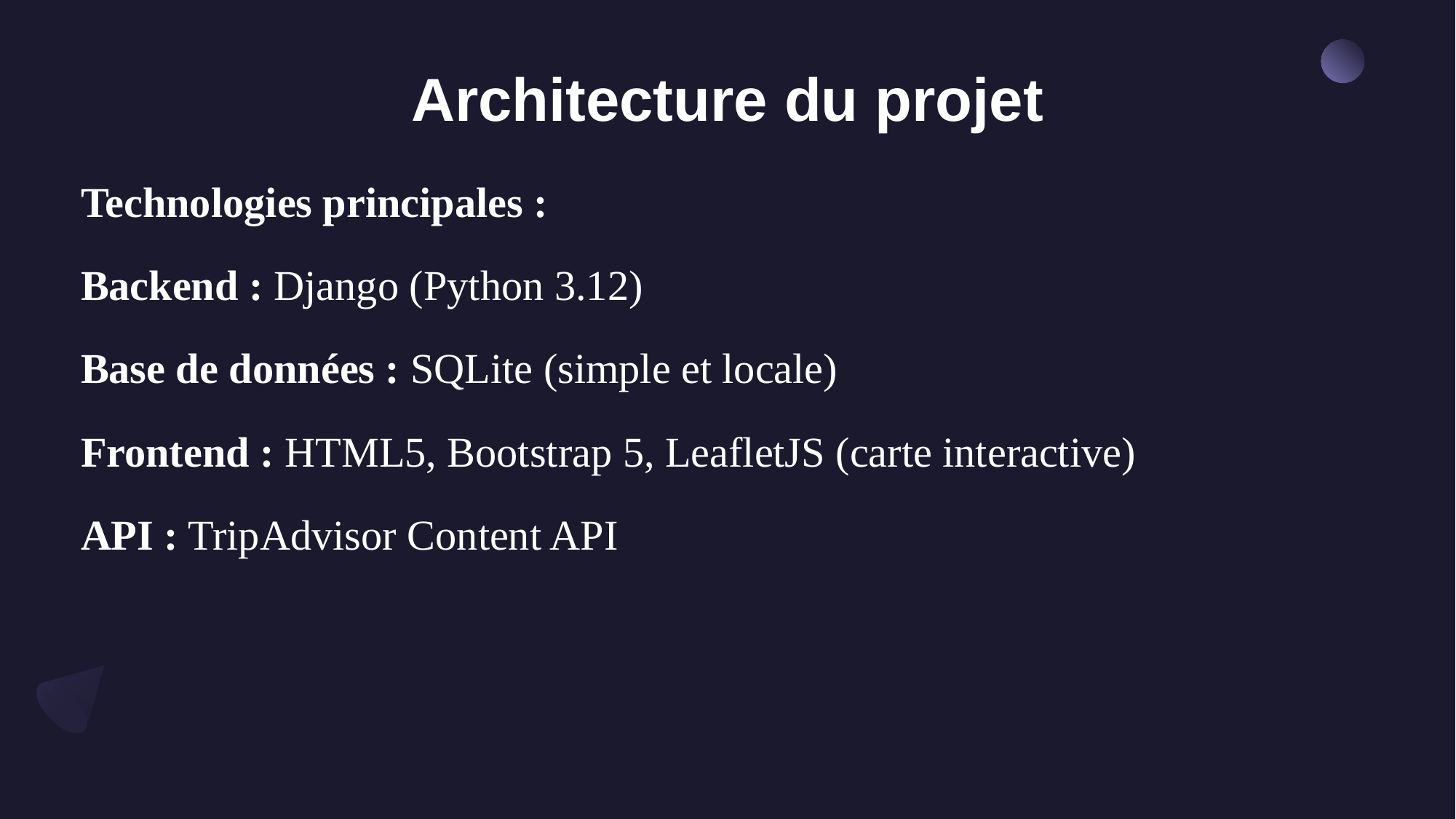

# Architecture du projet
Technologies principales :
Backend : Django (Python 3.12)
Base de données : SQLite (simple et locale)
Frontend : HTML5, Bootstrap 5, LeafletJS (carte interactive)
API : TripAdvisor Content API